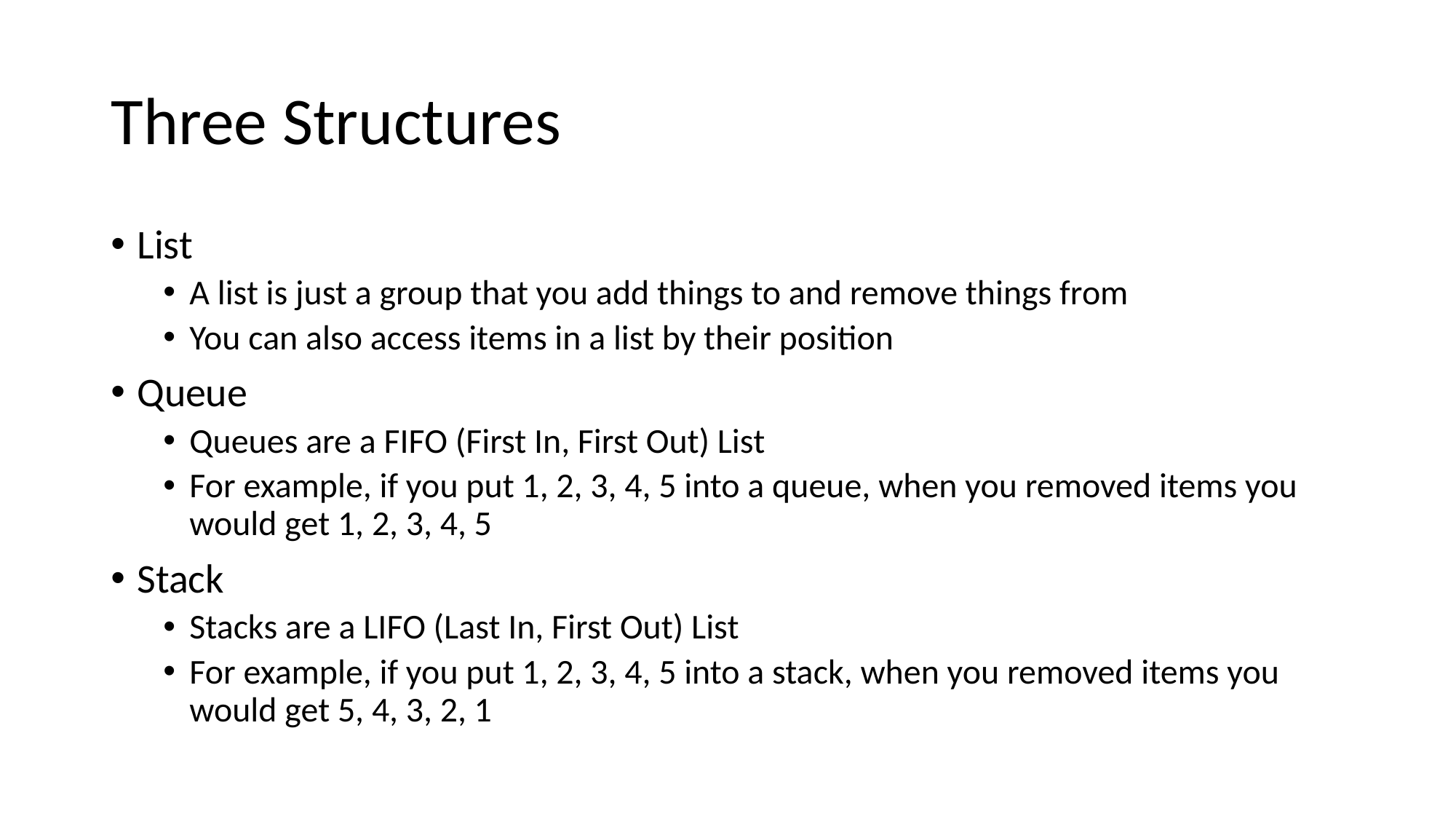

# Three Structures
List
A list is just a group that you add things to and remove things from
You can also access items in a list by their position
Queue
Queues are a FIFO (First In, First Out) List
For example, if you put 1, 2, 3, 4, 5 into a queue, when you removed items you would get 1, 2, 3, 4, 5
Stack
Stacks are a LIFO (Last In, First Out) List
For example, if you put 1, 2, 3, 4, 5 into a stack, when you removed items you would get 5, 4, 3, 2, 1